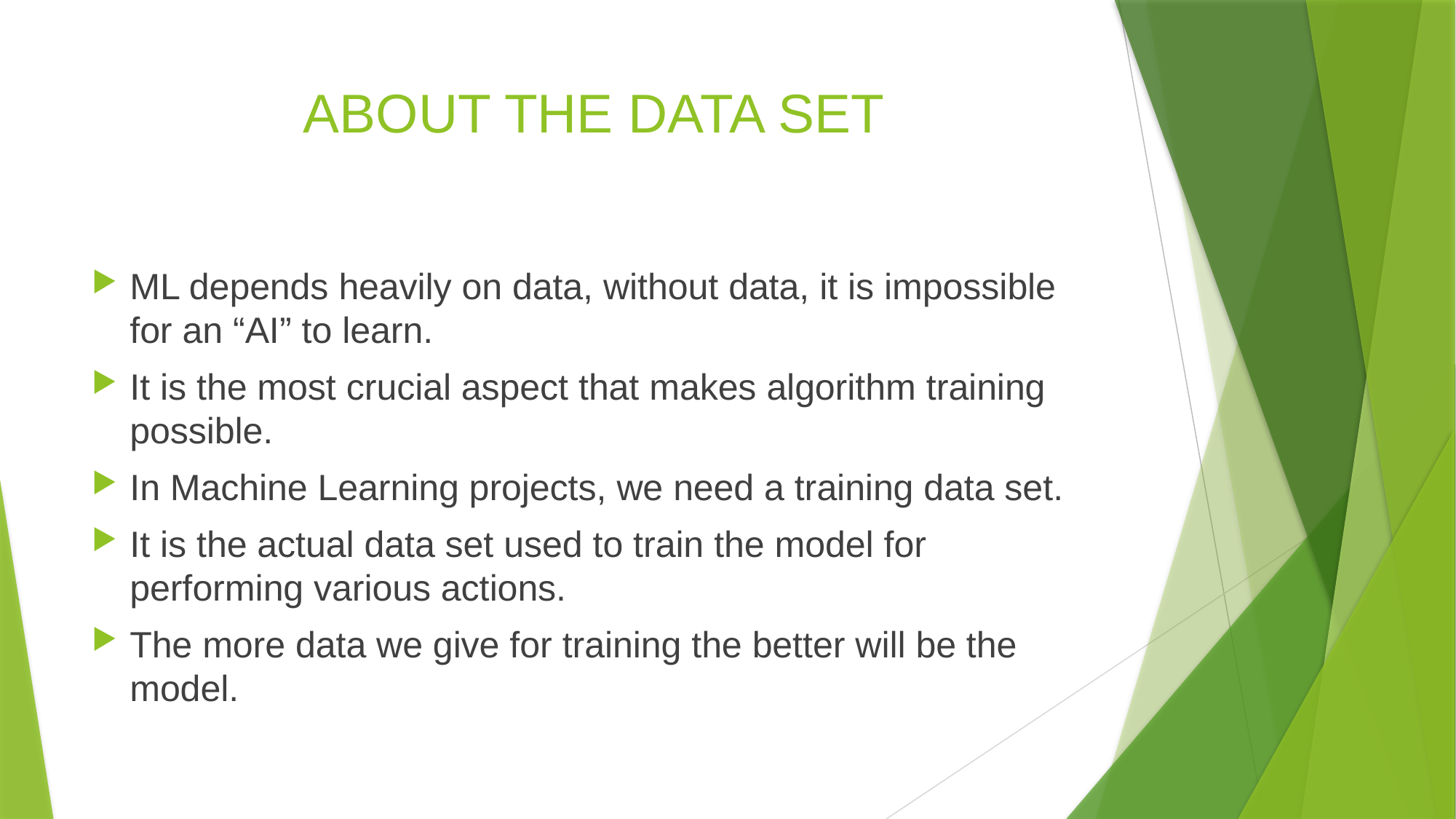

# ABOUT THE DATA SET
ML depends heavily on data, without data, it is impossible for an “AI” to learn.
It is the most crucial aspect that makes algorithm training possible.
In Machine Learning projects, we need a training data set.
It is the actual data set used to train the model for performing various actions.
The more data we give for training the better will be the model.